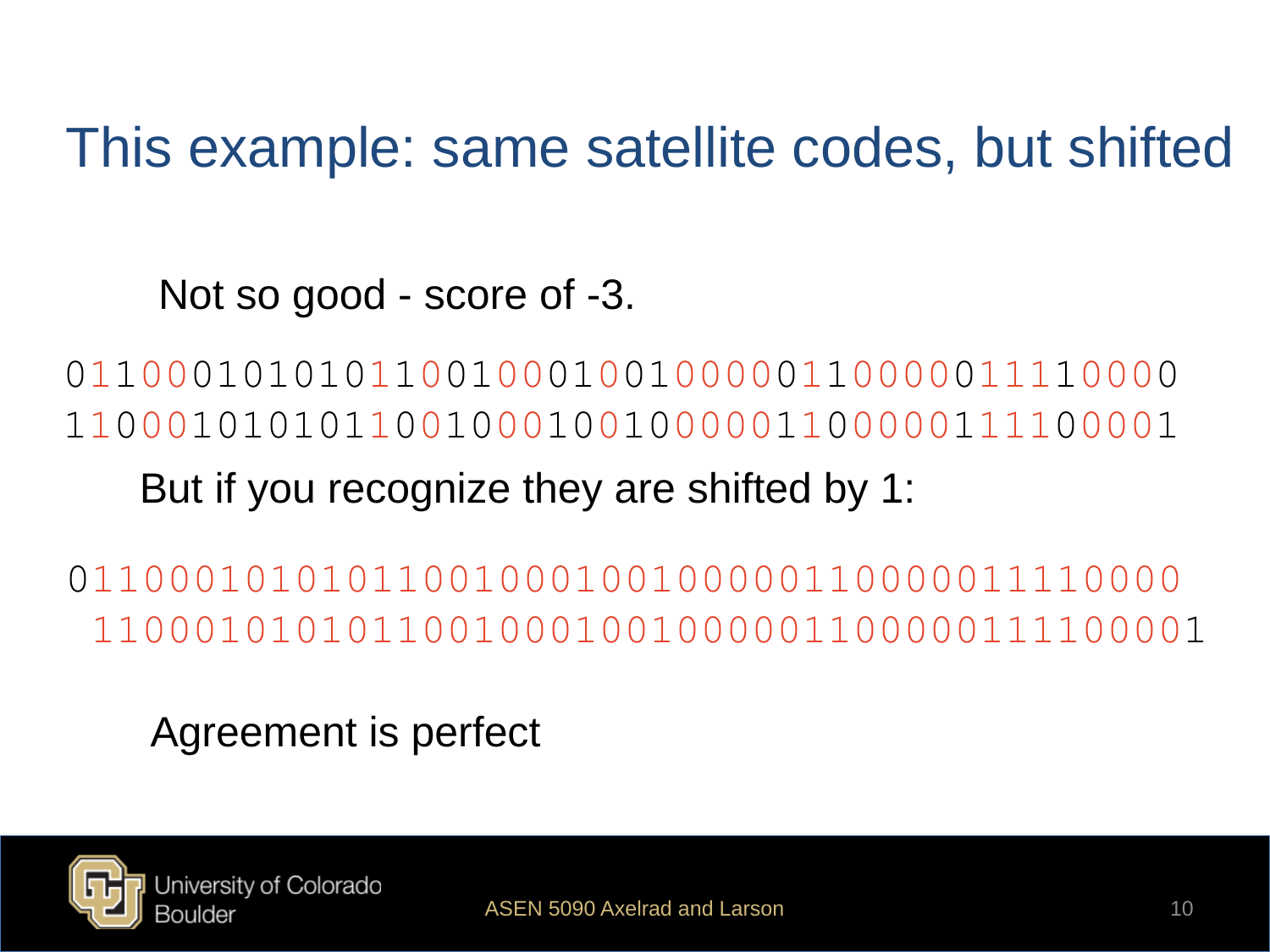

This example: same satellite codes, but shifted
Not so good - score of -3.
01100010101011001000100100000110000011110000
11000101010110010001001000001100000111100001
But if you recognize they are shifted by 1:
01100010101011001000100100000110000011110000
 11000101010110010001001000001100000111100001
Agreement is perfect
ASEN 5090 Axelrad and Larson
10